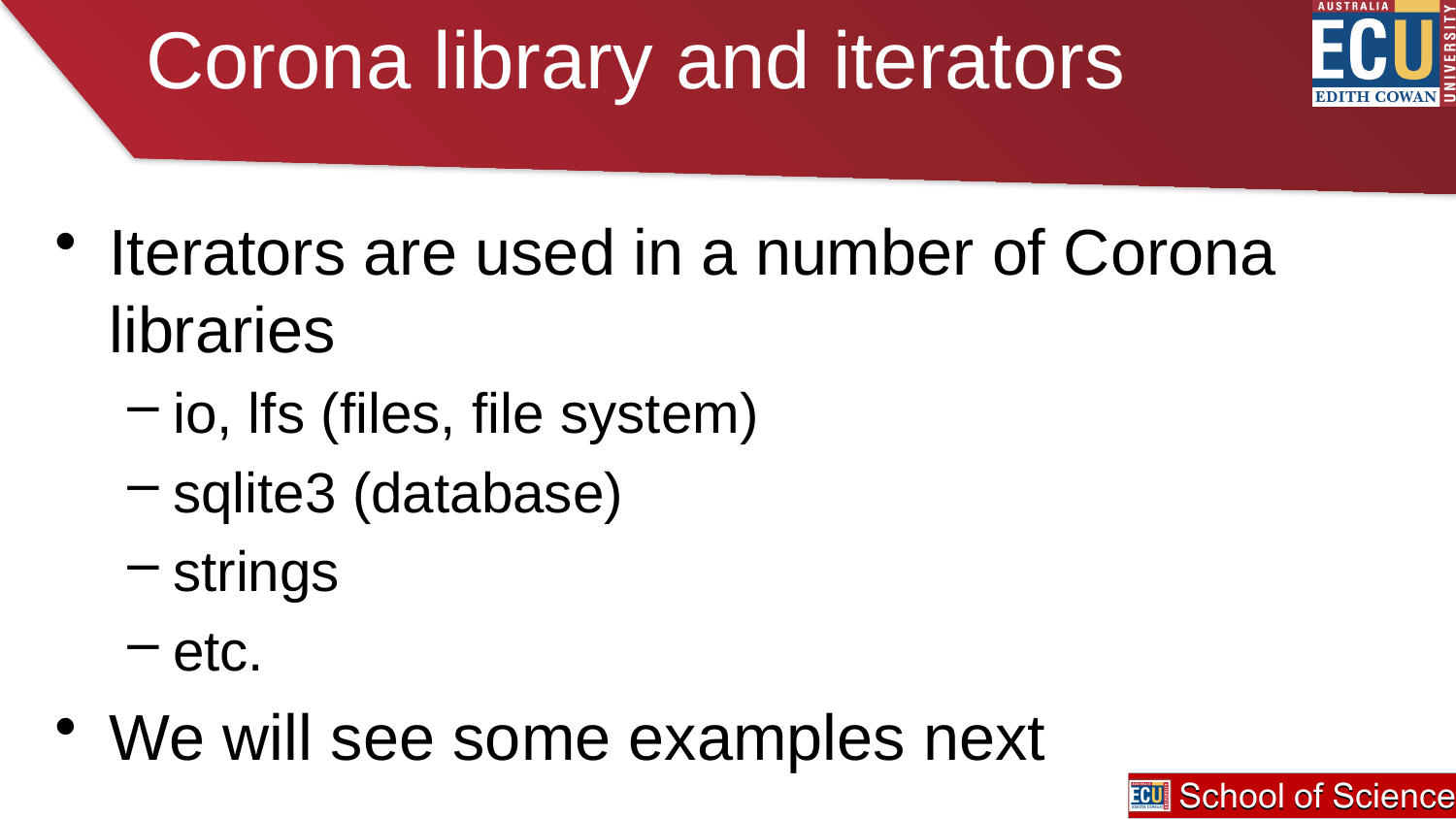

# Corona library and iterators
Iterators are used in a number of Corona libraries
io, lfs (files, file system)
sqlite3 (database)
strings
etc.
We will see some examples next